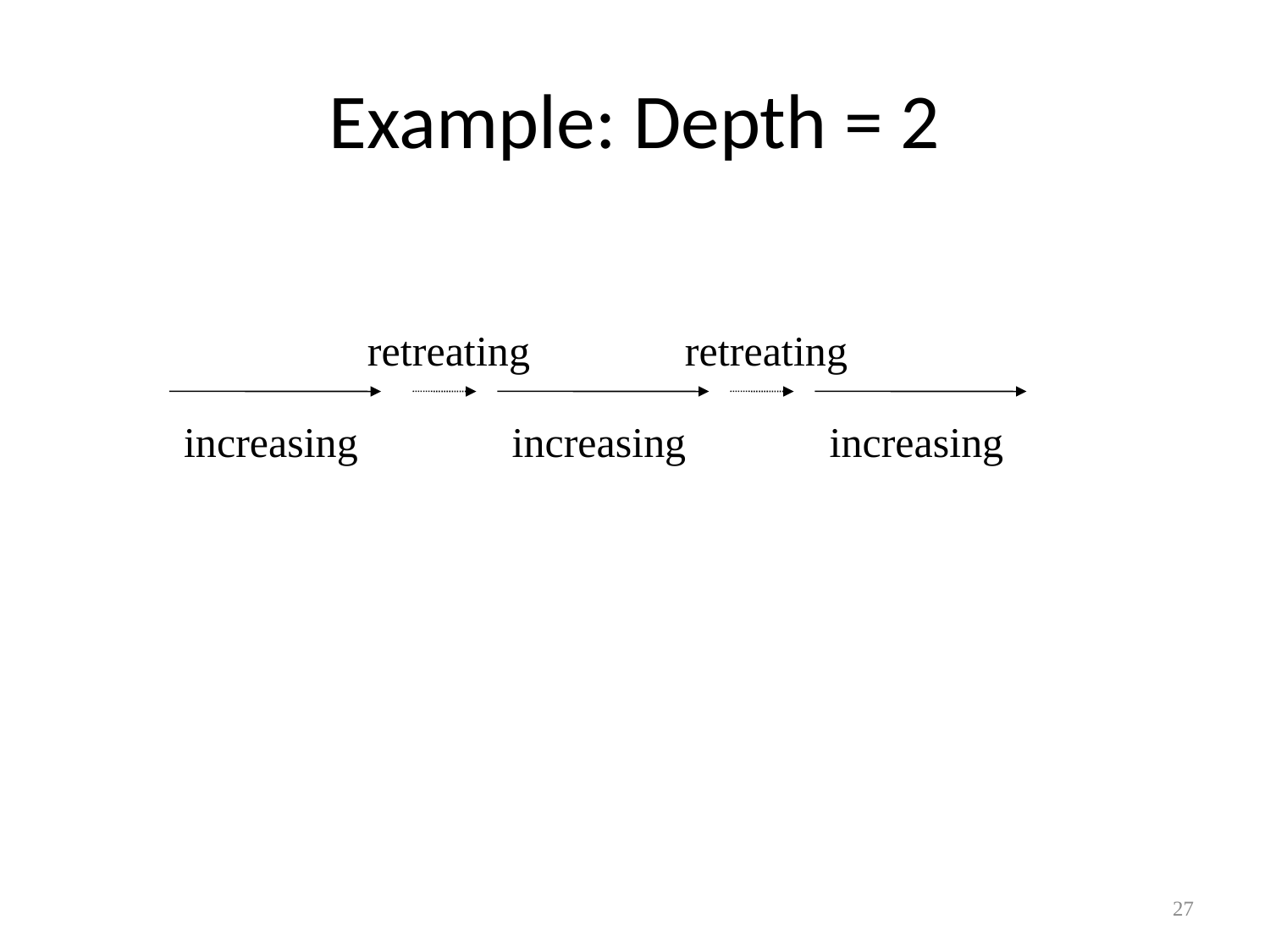

# Example: Depth = 2
retreating

retreating

increasing

increasing

increasing
27